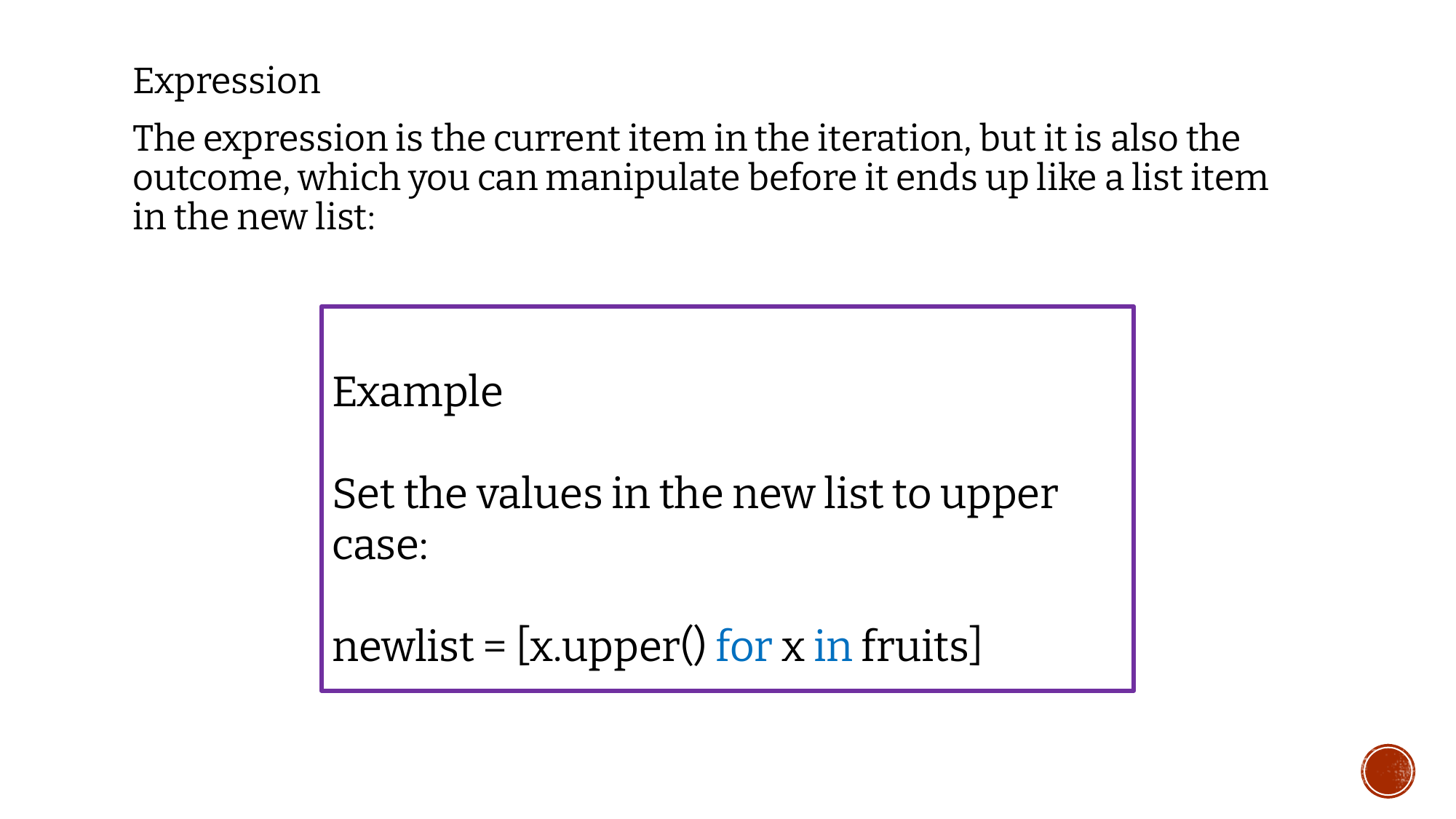

Expression
The expression is the current item in the iteration, but it is also the outcome, which you can manipulate before it ends up like a list item in the new list:

Example

Set the values in the new list to upper case:

newlist = [x.upper() for x in fruits]